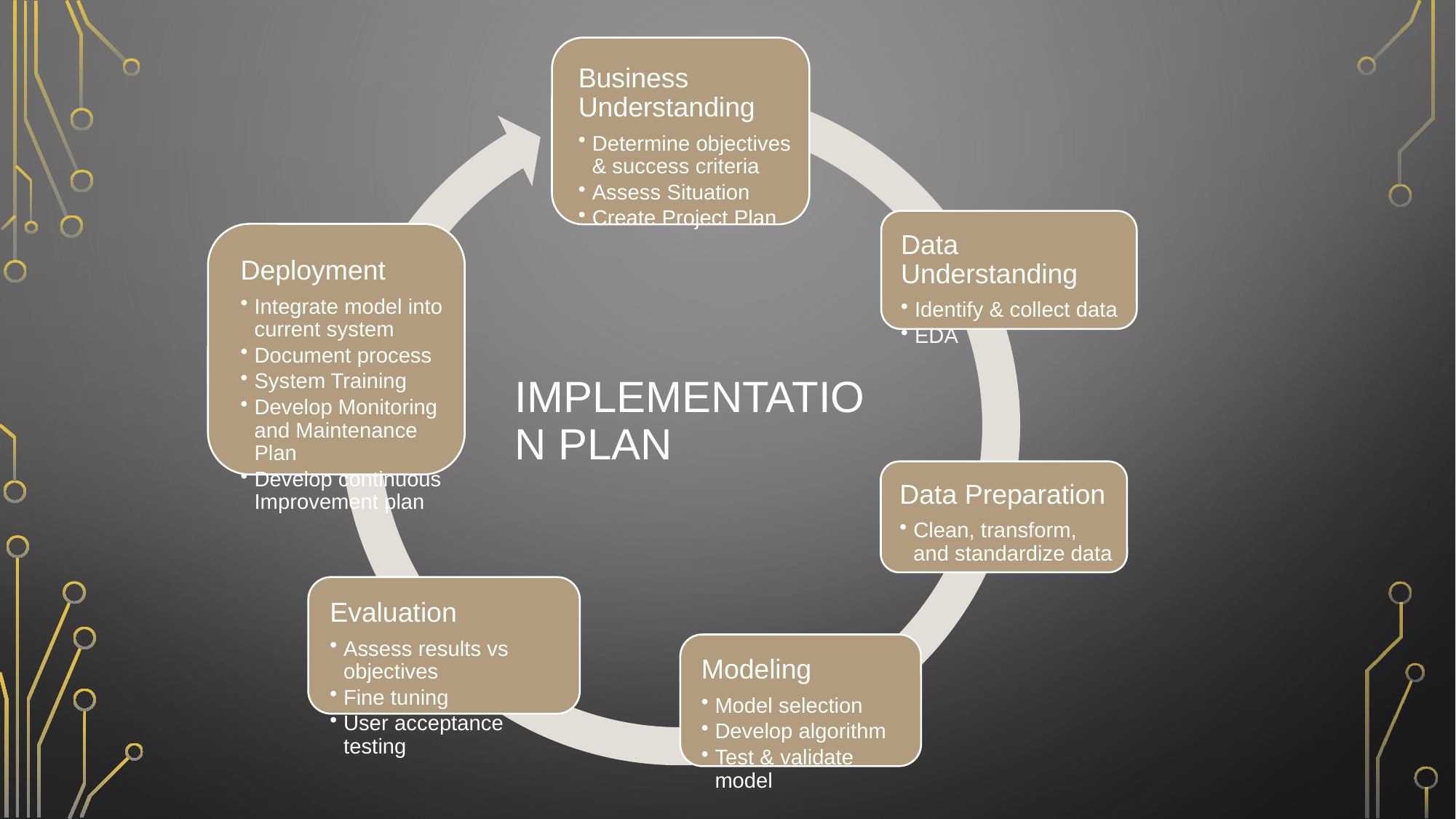

Business Understanding
Determine objectives & success criteria
Assess Situation
Create Project Plan
Data Understanding
Identify & collect data
EDA
Data Preparation
Clean, transform, and standardize data
Modeling
Model selection
Develop algorithm
Test & validate model
Evaluation
Assess results vs objectives
Fine tuning
User acceptance testing
Deployment
Integrate model into current system
Document process
System Training
Develop Monitoring and Maintenance Plan
Develop continuous Improvement plan
# Implementation Plan